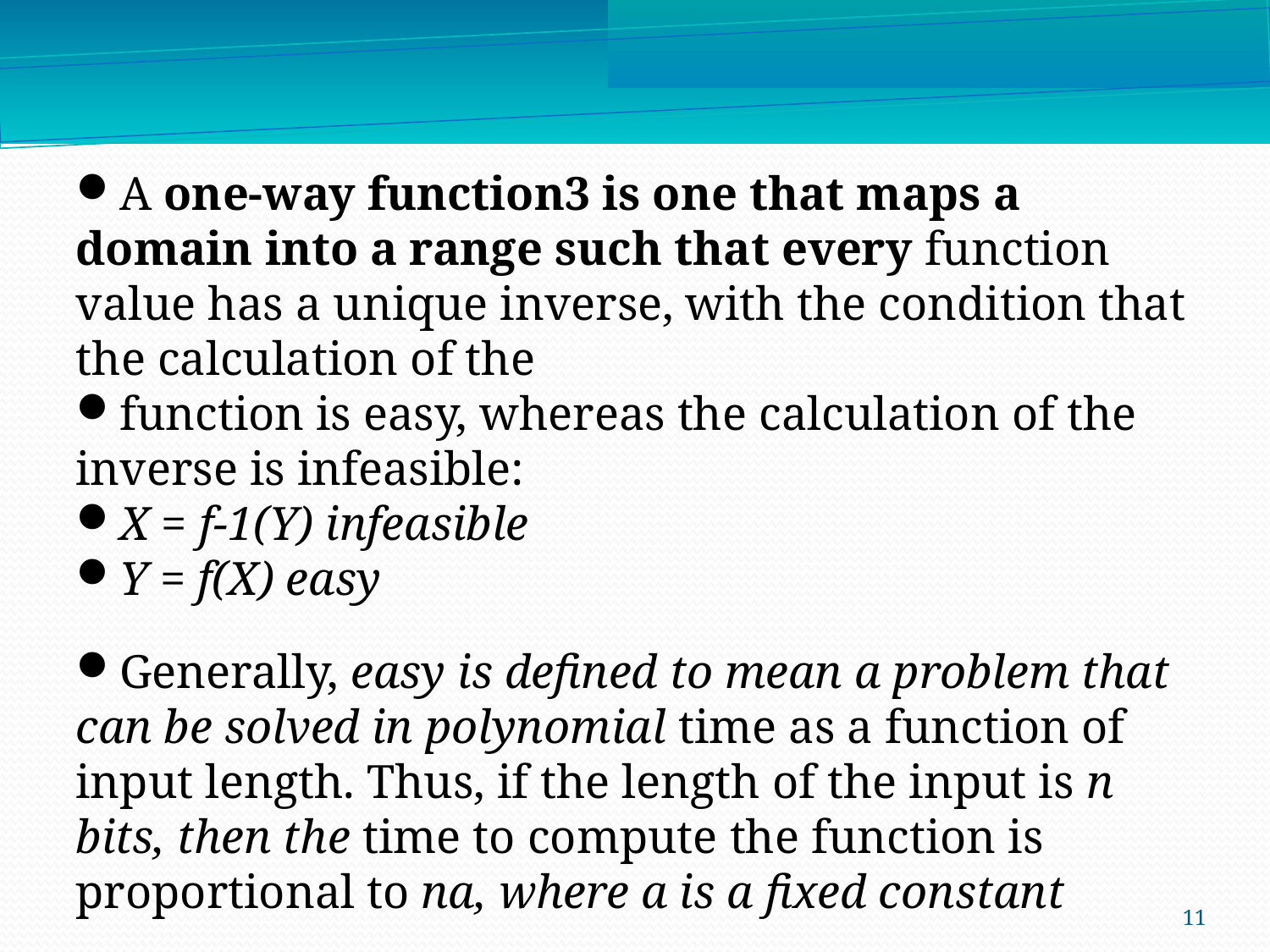

A one-way function3 is one that maps a domain into a range such that every function value has a unique inverse, with the condition that the calculation of the
function is easy, whereas the calculation of the inverse is infeasible:
X = f-1(Y) infeasible
Y = f(X) easy

Generally, easy is defined to mean a problem that can be solved in polynomial time as a function of input length. Thus, if the length of the input is n bits, then the time to compute the function is proportional to na, where a is a fixed constant

11